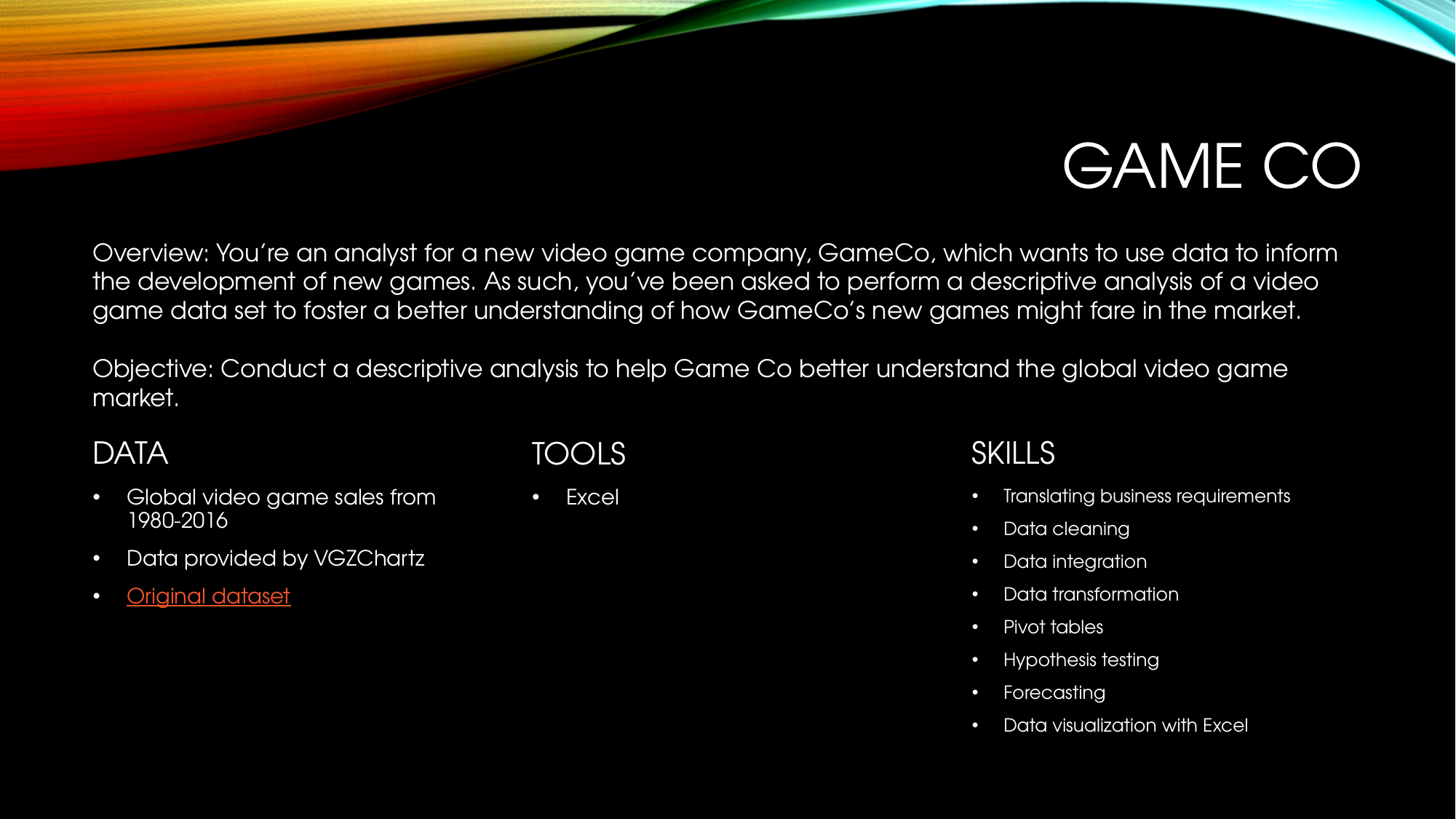

# Game co
Overview: You’re an analyst for a new video game company, GameCo, which wants to use data to inform the development of new games. As such, you’ve been asked to perform a descriptive analysis of a video game data set to foster a better understanding of how GameCo’s new games might fare in the market.

Objective: Conduct a descriptive analysis to help Game Co better understand the global video game market.
SKILLS
TOOLS
DATA
Excel

Global video game sales from 1980-2016
Data provided by VGZChartz
Original dataset
Translating business requirements
Data cleaning
Data integration
Data transformation
Pivot tables
Hypothesis testing
Forecasting
Data visualization with Excel